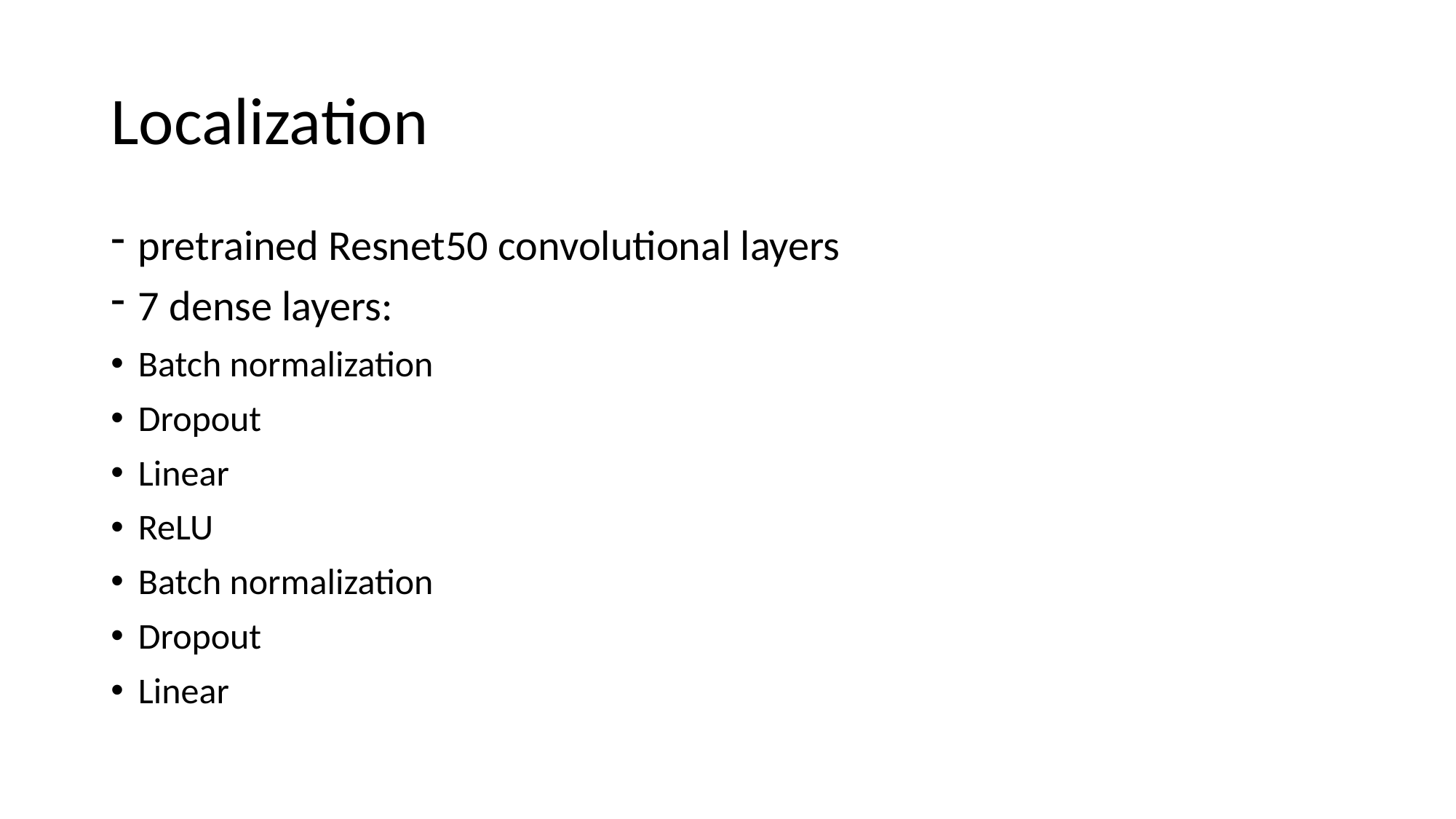

# Localization
pretrained Resnet50 convolutional layers
7 dense layers:
Batch normalization
Dropout
Linear
ReLU
Batch normalization
Dropout
Linear